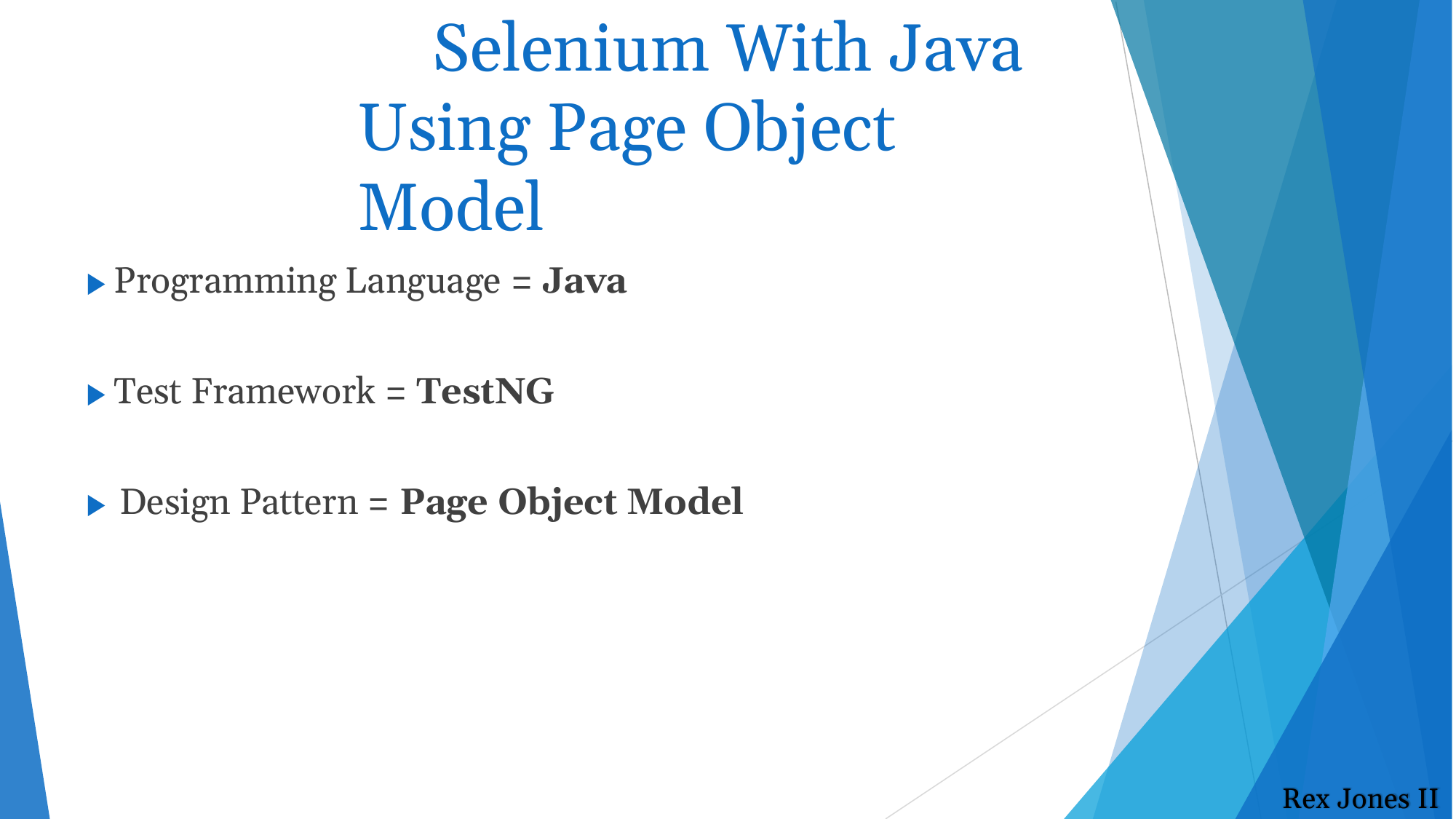

# Selenium With Java  Using Page Object Model
▶ Programming Language = Java

▶ Test Framework = TestNG

▶ Design Pattern = Page Object Model

Rex Jones II